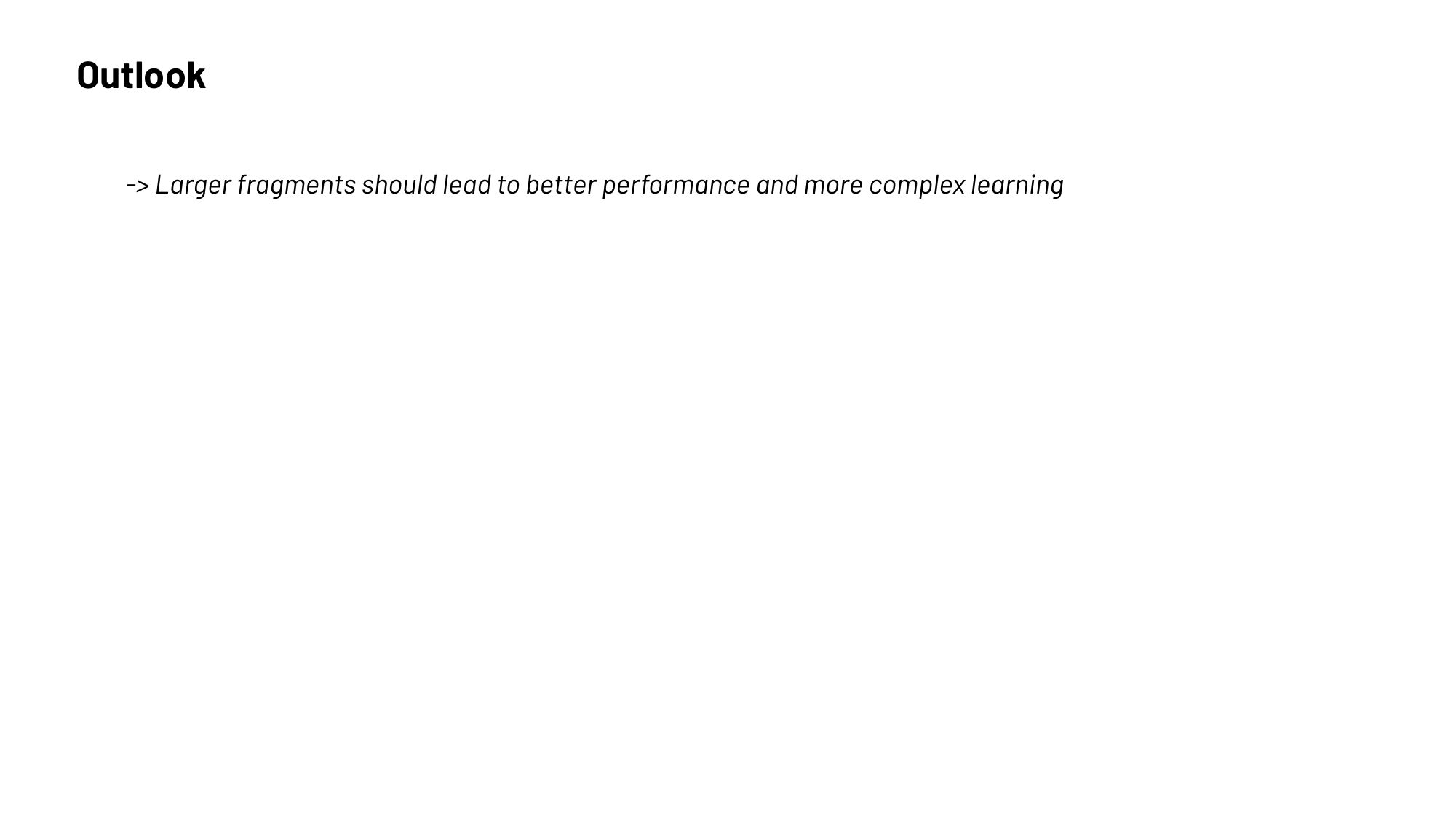

Outlook
-> Larger fragments should lead to better performance and more complex learning